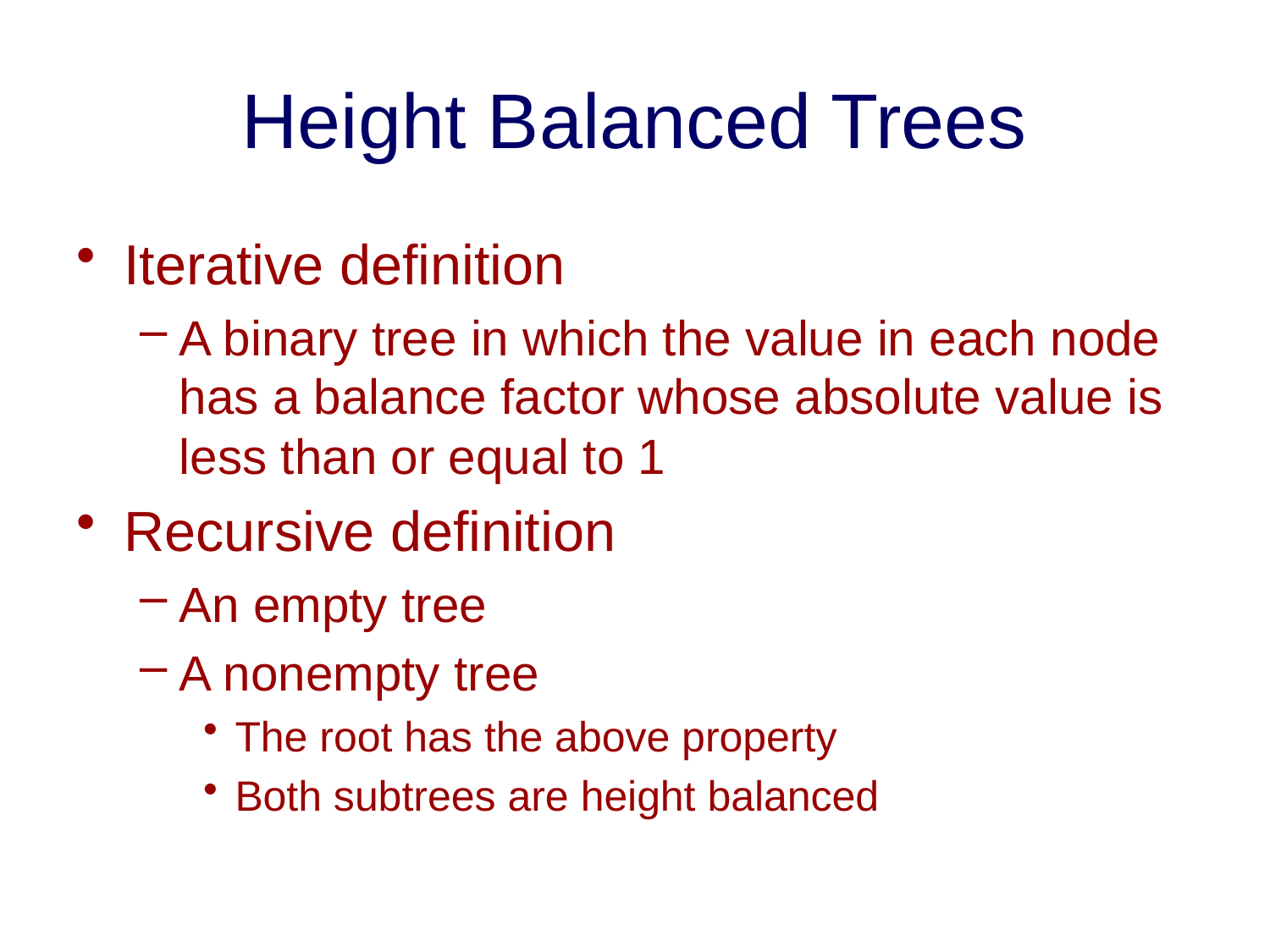

# Height Balanced Trees
Iterative definition
A binary tree in which the value in each node has a balance factor whose absolute value is less than or equal to 1
Recursive definition
An empty tree
A nonempty tree
The root has the above property
Both subtrees are height balanced